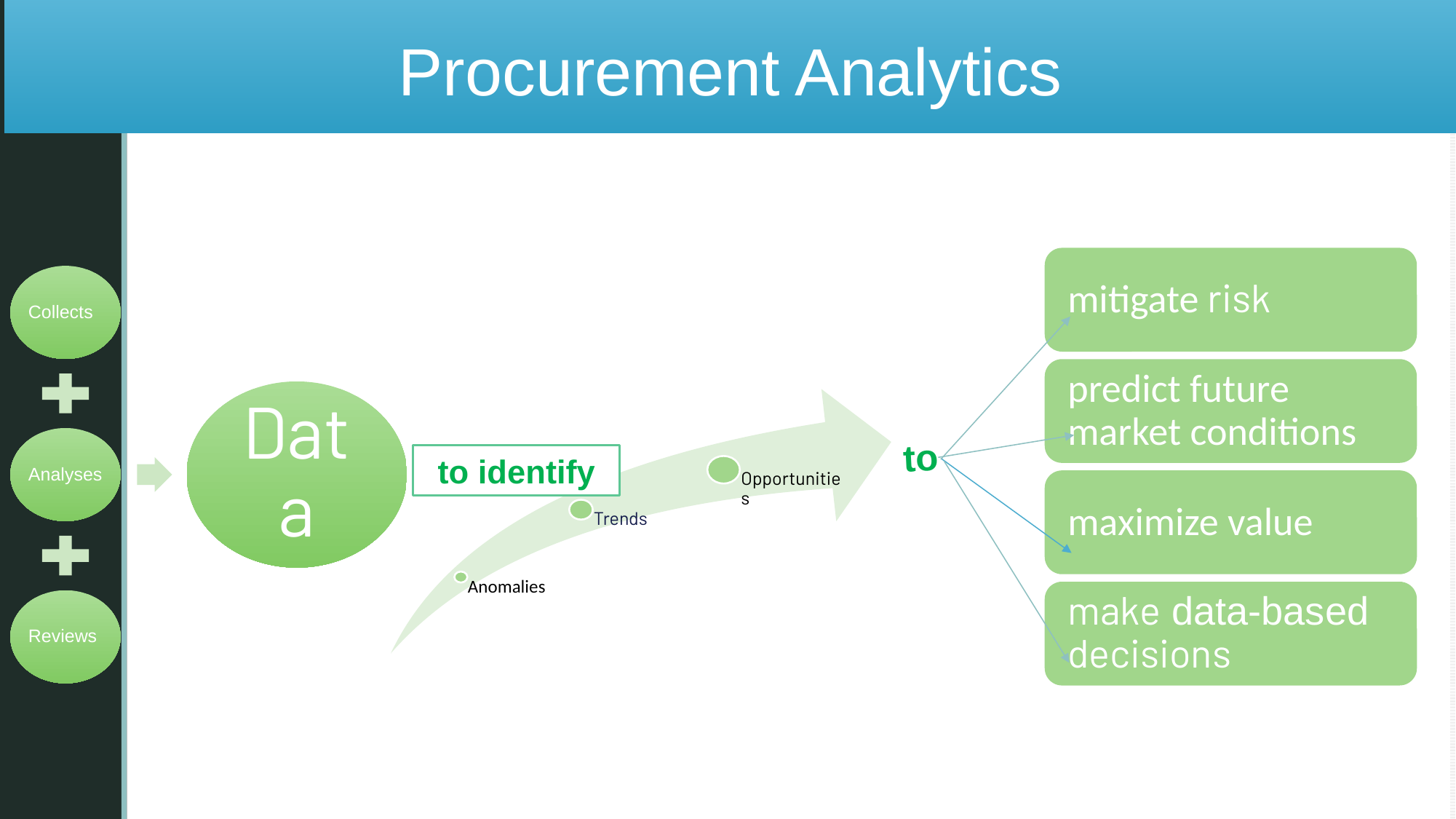

# Procurement Analytics

mitigate risk
predict future market conditions
maximize value
make data-based decisions
Collects

Analyses

Reviews

Data
Anomalies
Trends
Opportunities
to
to identify